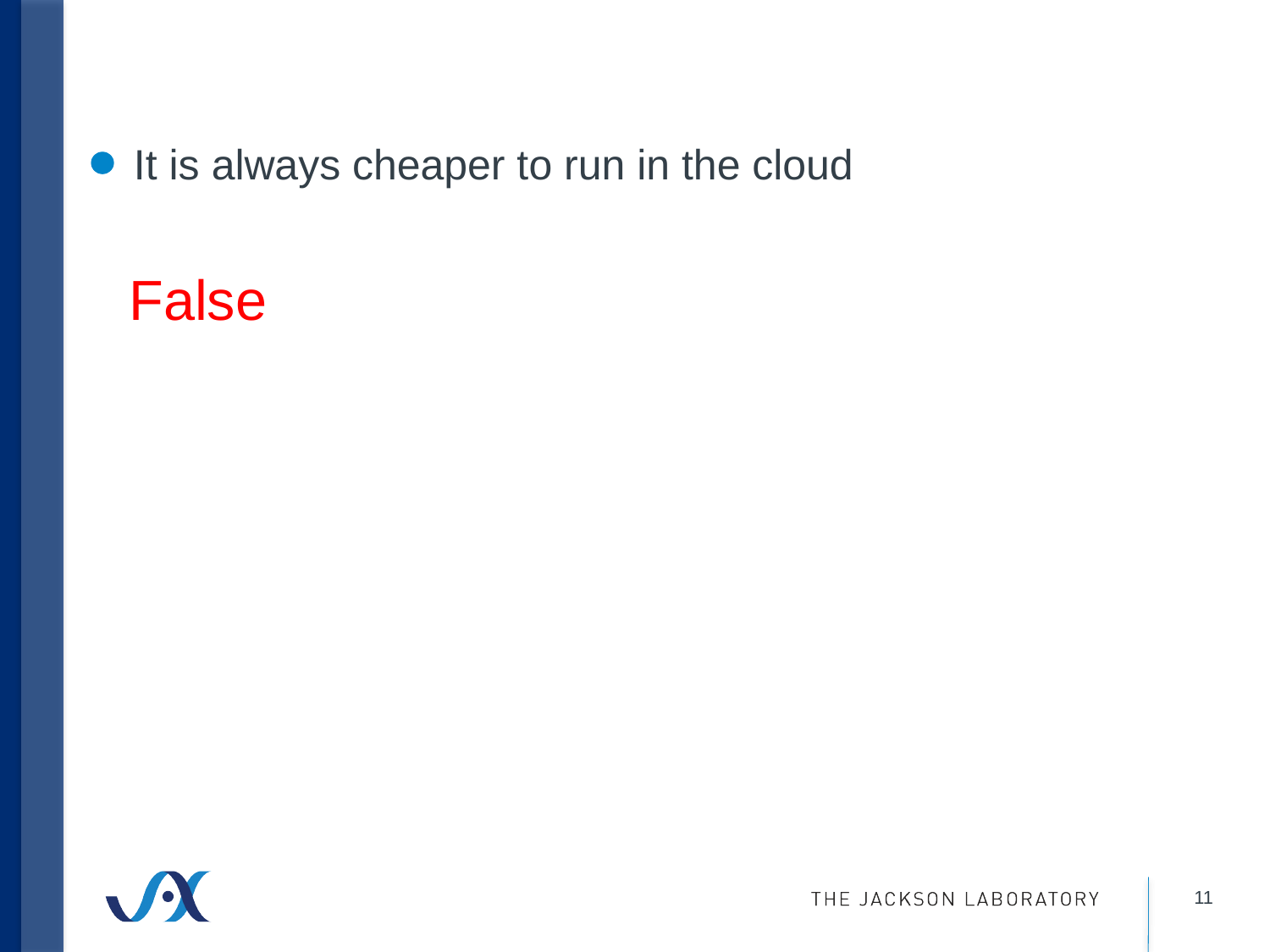

It is always cheaper to run in the cloud

False
11